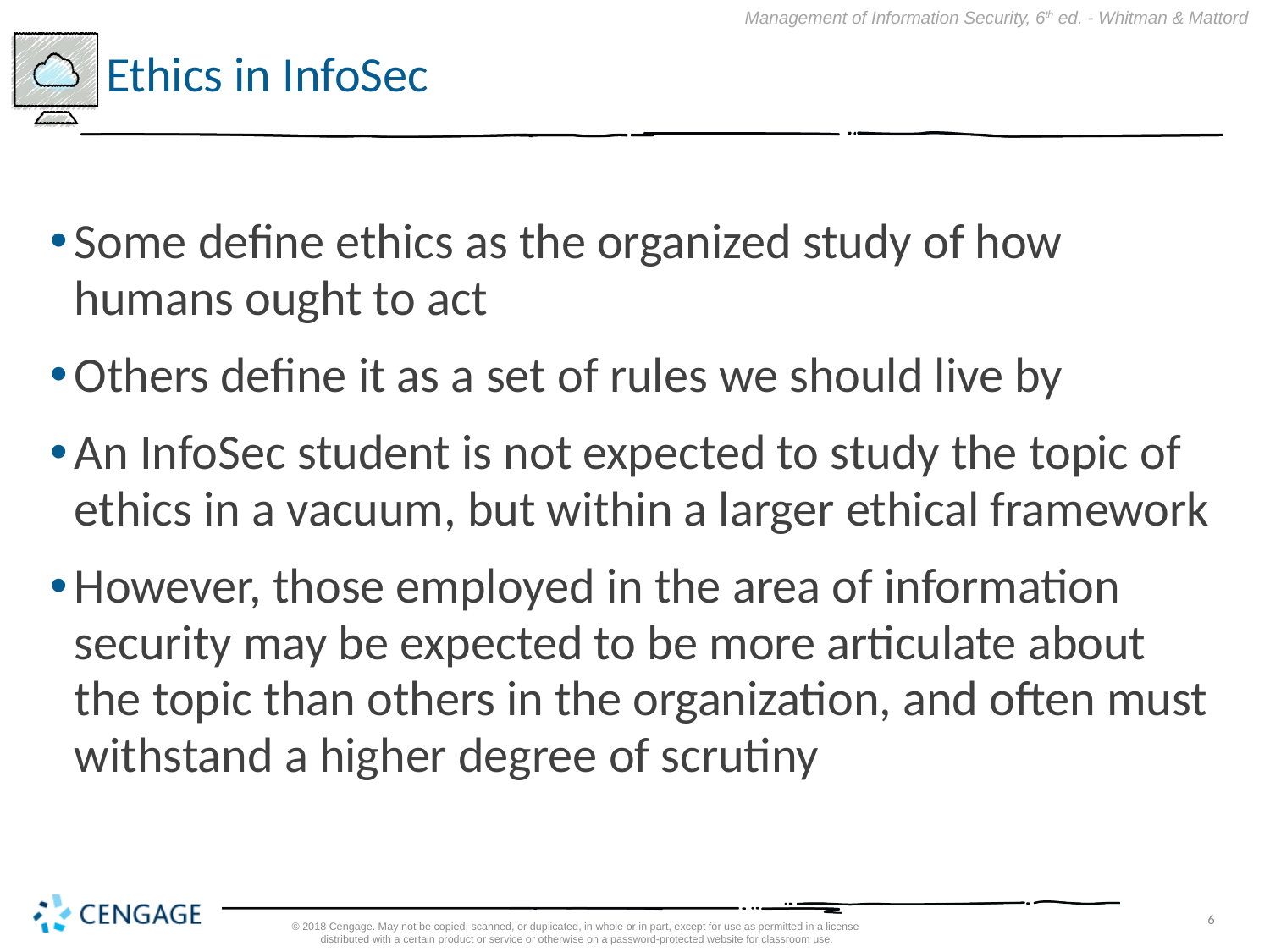

# Ethics in InfoSec
Some define ethics as the organized study of how humans ought to act
Others define it as a set of rules we should live by
An InfoSec student is not expected to study the topic of ethics in a vacuum, but within a larger ethical framework
However, those employed in the area of information security may be expected to be more articulate about the topic than others in the organization, and often must withstand a higher degree of scrutiny